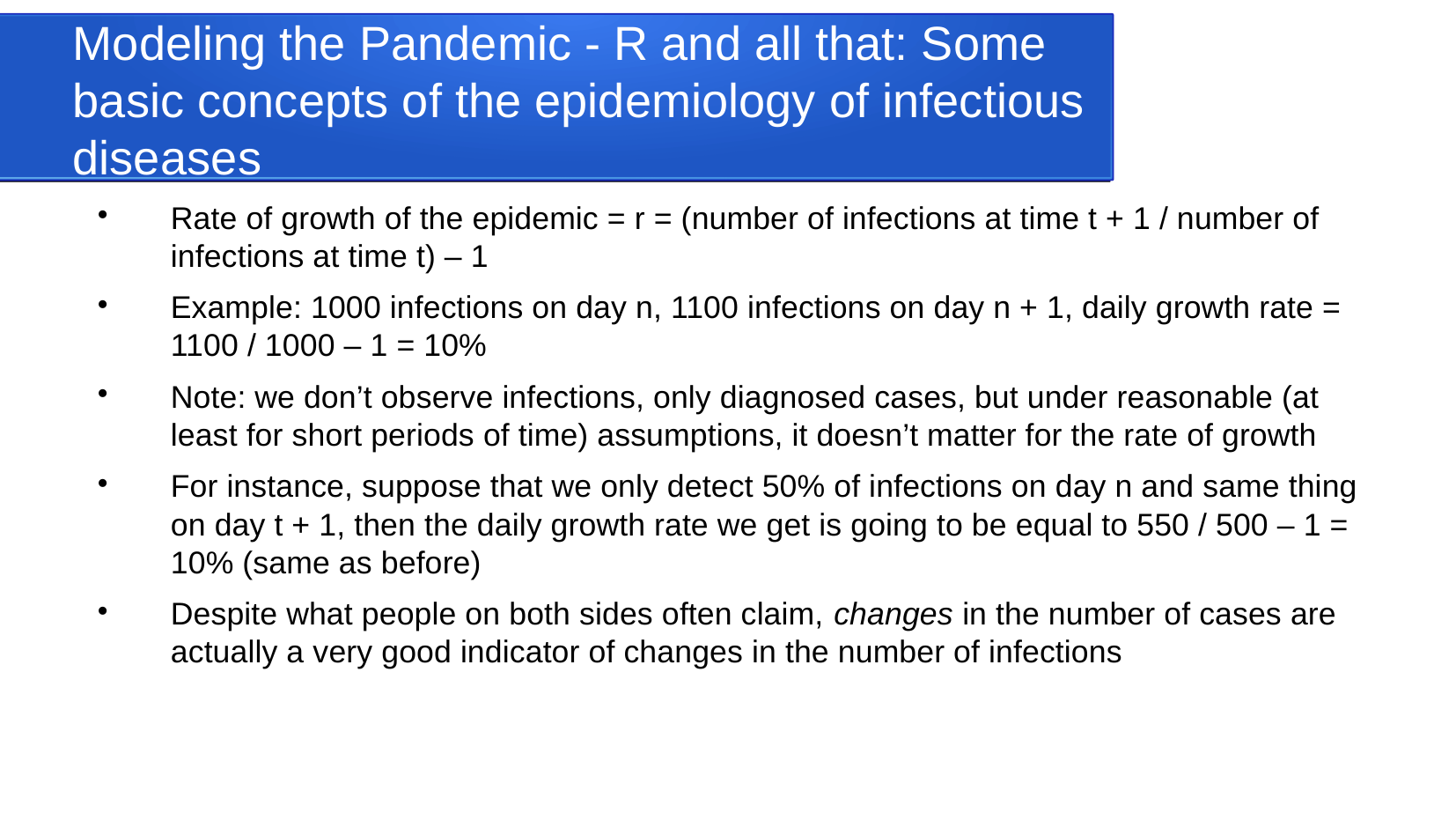

Modeling the Pandemic - R and all that: Some basic concepts of the epidemiology of infectious diseases
Rate of growth of the epidemic = r = (number of infections at time t + 1 / number of infections at time t) – 1
Example: 1000 infections on day n, 1100 infections on day n + 1, daily growth rate = 1100 / 1000 – 1 = 10%
Note: we don’t observe infections, only diagnosed cases, but under reasonable (at least for short periods of time) assumptions, it doesn’t matter for the rate of growth
For instance, suppose that we only detect 50% of infections on day n and same thing on day t + 1, then the daily growth rate we get is going to be equal to 550 / 500 – 1 = 10% (same as before)
Despite what people on both sides often claim, changes in the number of cases are actually a very good indicator of changes in the number of infections